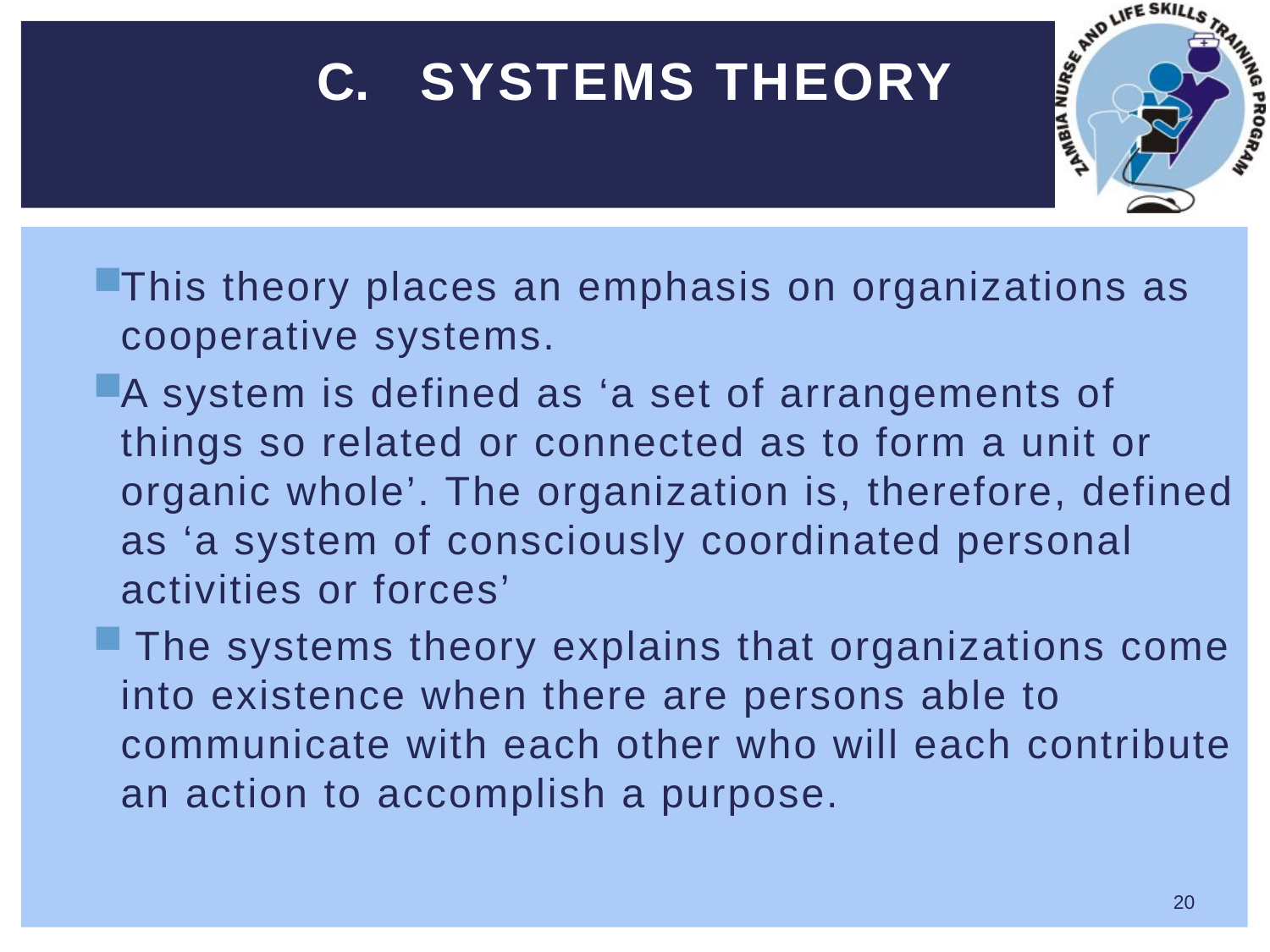

# Systems theory
This theory places an emphasis on organizations as cooperative systems.
A system is defined as ‘a set of arrangements of things so related or connected as to form a unit or organic whole’. The organization is, therefore, defined as ‘a system of consciously coordinated personal activities or forces’
 The systems theory explains that organizations come into existence when there are persons able to communicate with each other who will each contribute an action to accomplish a purpose.

20